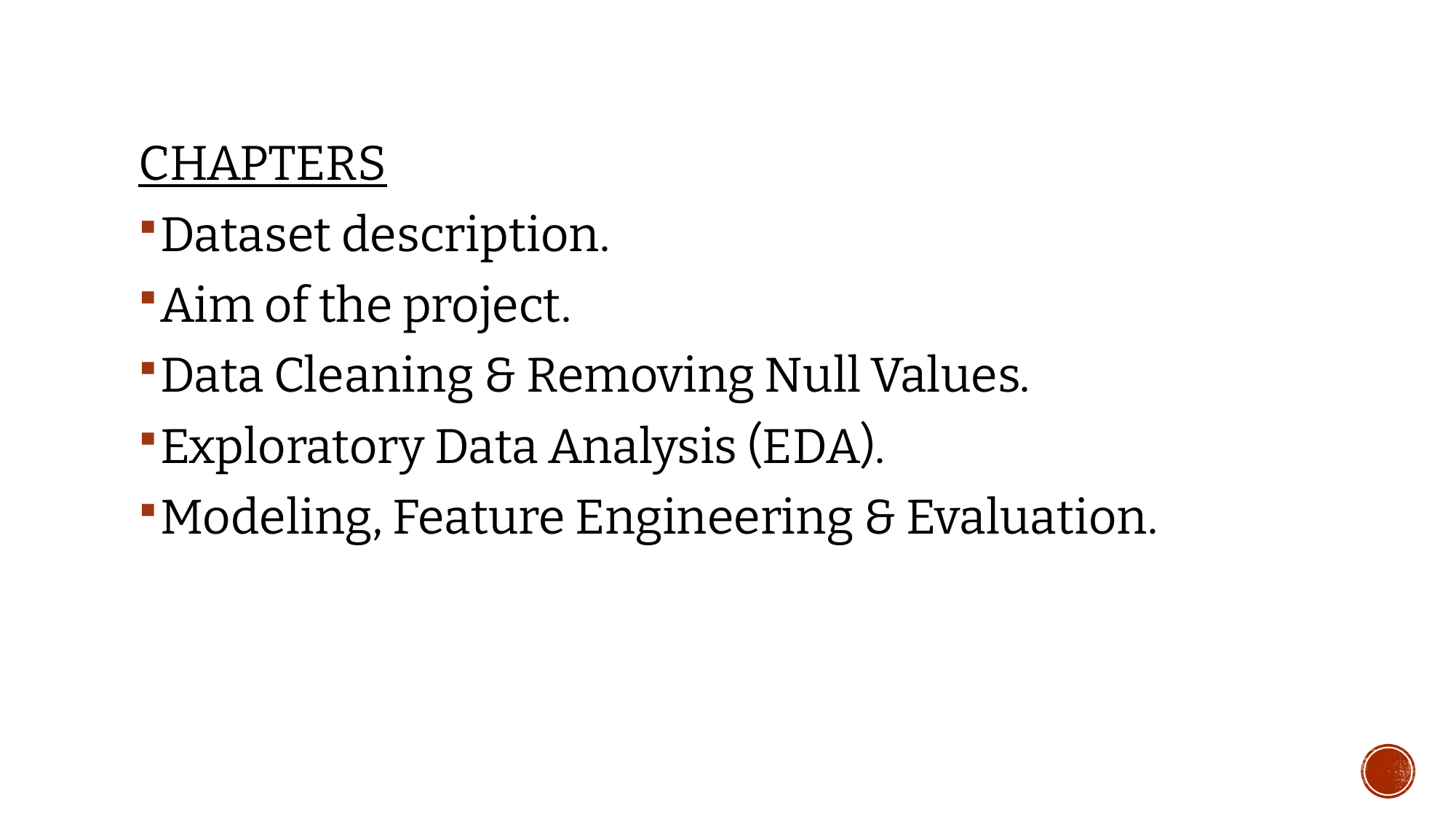

CHAPTERS
Dataset description.
Aim of the project.
Data Cleaning & Removing Null Values.
Exploratory Data Analysis (EDA).
Modeling, Feature Engineering & Evaluation.